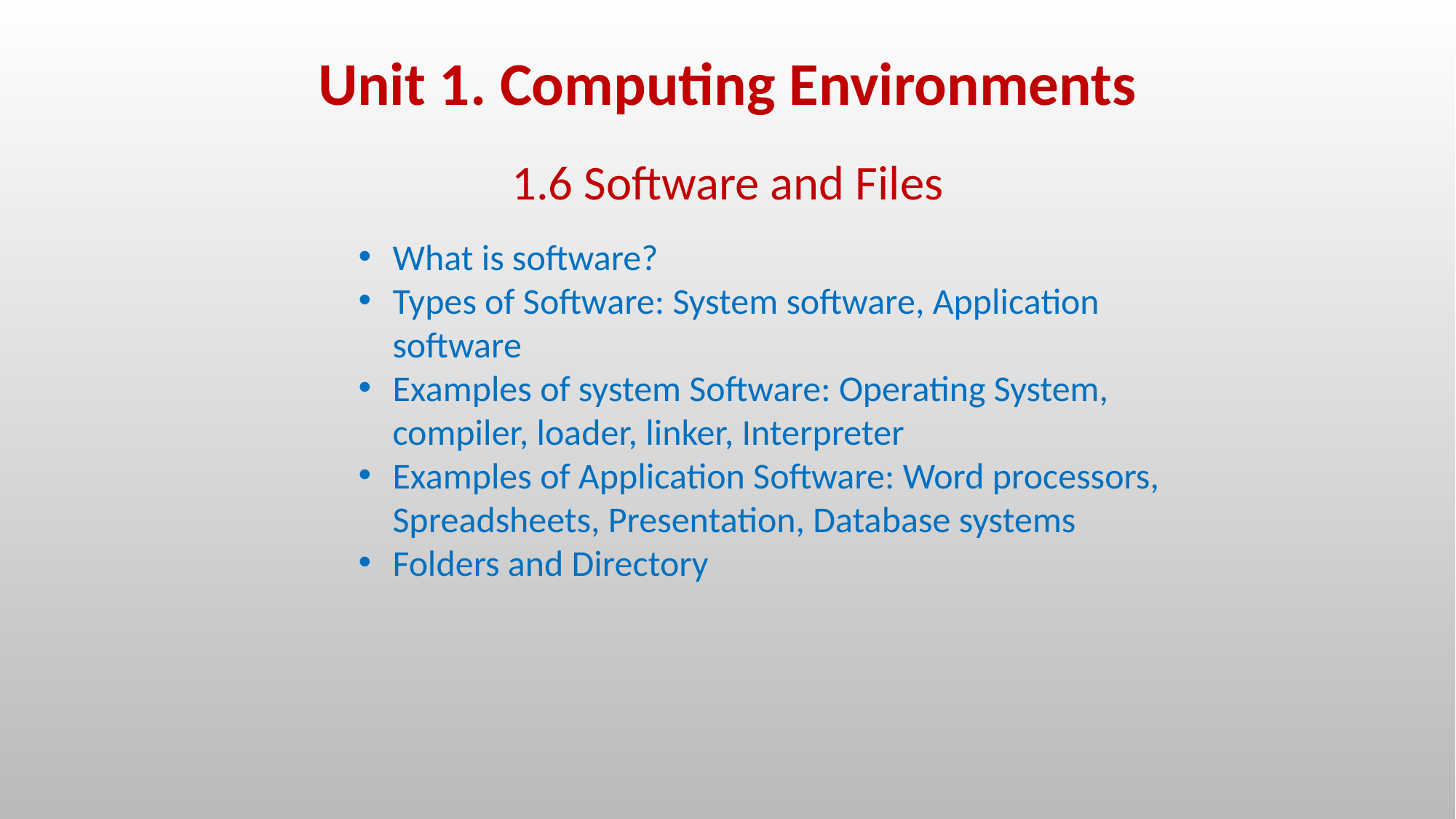

Unit 1. Computing Environments
1.6 Software and Files
What is software?
Types of Software: System software, Application software
Examples of system Software: Operating System, compiler, loader, linker, Interpreter
Examples of Application Software: Word processors, Spreadsheets, Presentation, Database systems
Folders and Directory